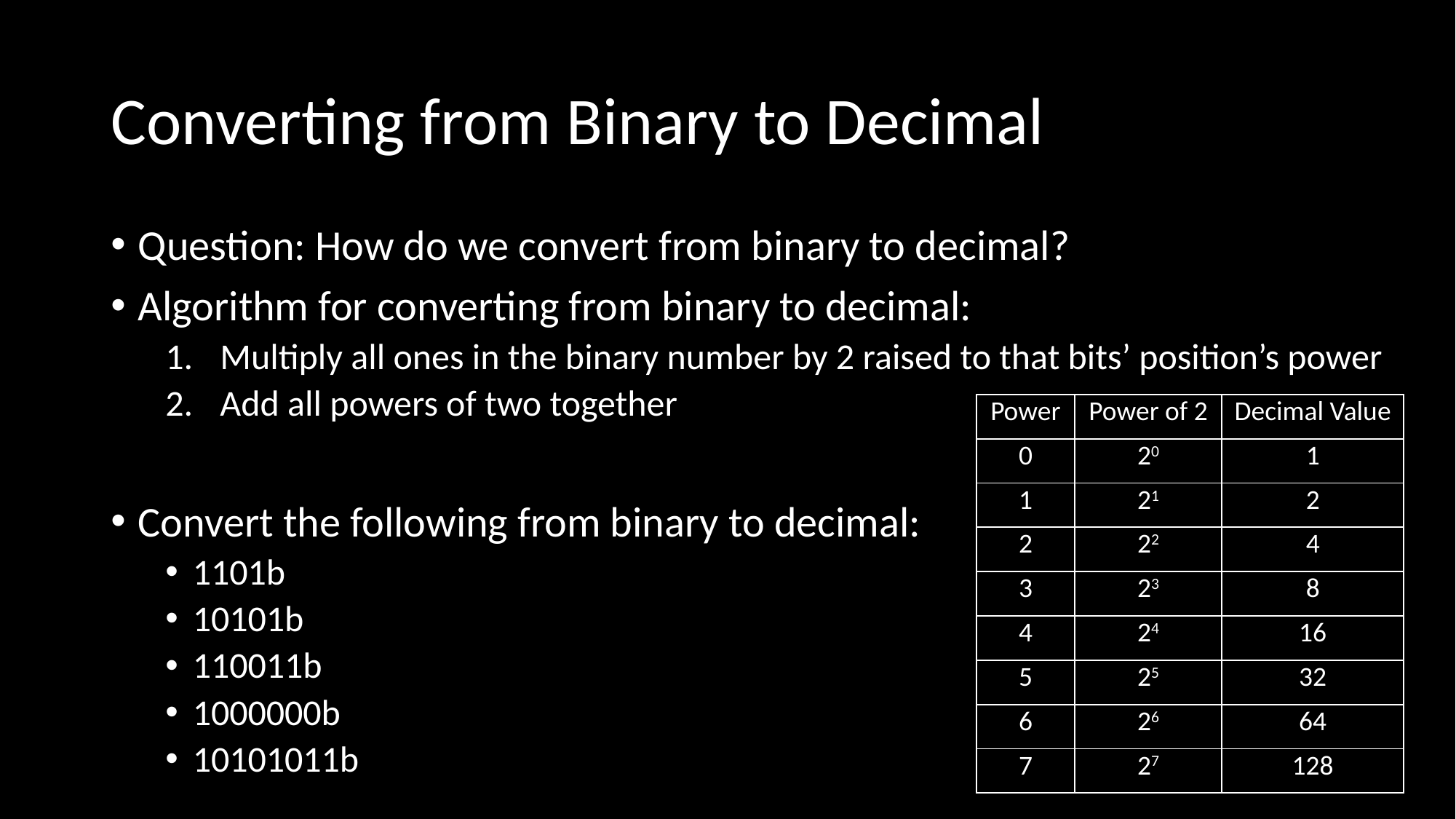

# Converting from Binary to Decimal
Question: How do we convert from binary to decimal?
Algorithm for converting from binary to decimal:
Multiply all ones in the binary number by 2 raised to that bits’ position’s power
Add all powers of two together

Convert the following from binary to decimal:
1101b
10101b
110011b
1000000b
10101011b

| Power | Power of 2 | Decimal Value |
| --- | --- | --- |
| 0 | 20 | 1 |
| 1 | 21 | 2 |
| 2 | 22 | 4 |
| 3 | 23 | 8 |
| 4 | 24 | 16 |
| 5 | 25 | 32 |
| 6 | 26 | 64 |
| 7 | 27 | 128 |